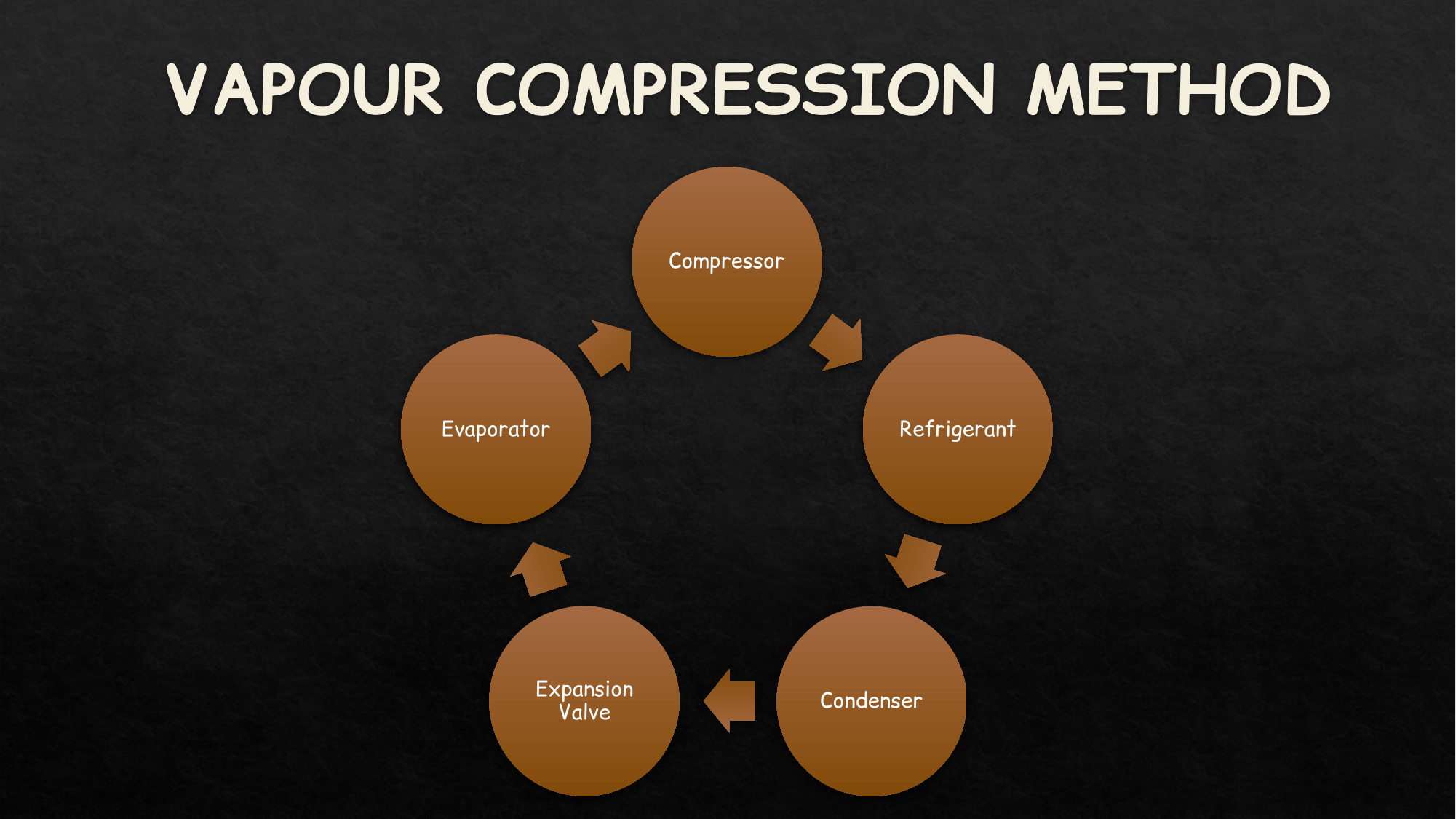

# VAPOUR COMPRESSION METHOD
Compressor

Refrigerant

Condenser

Expansion Valve

Evaporator